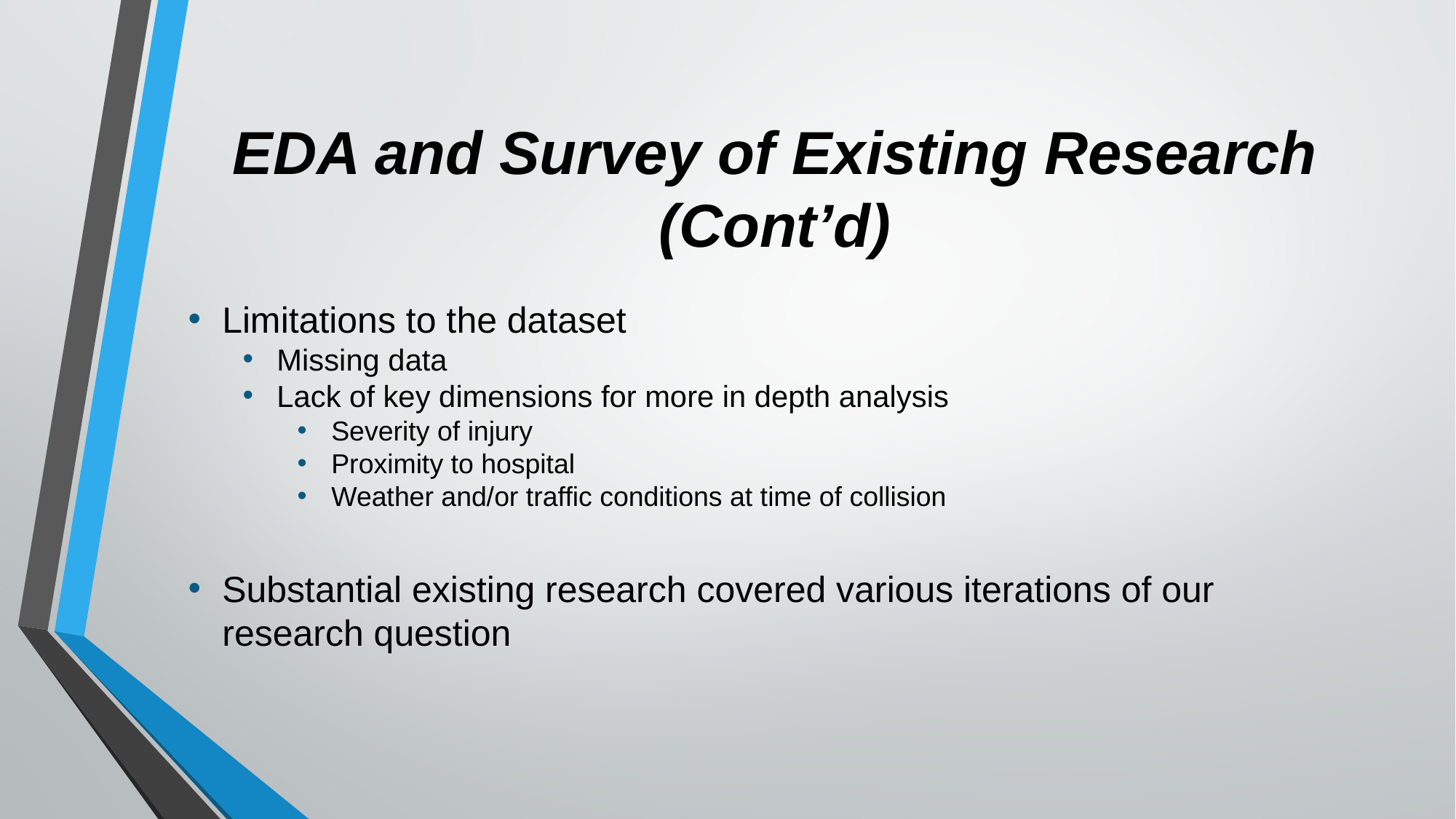

# EDA and Survey of Existing Research (Cont’d)
Limitations to the dataset
Missing data
Lack of key dimensions for more in depth analysis
Severity of injury
Proximity to hospital
Weather and/or traffic conditions at time of collision

Substantial existing research covered various iterations of our research question